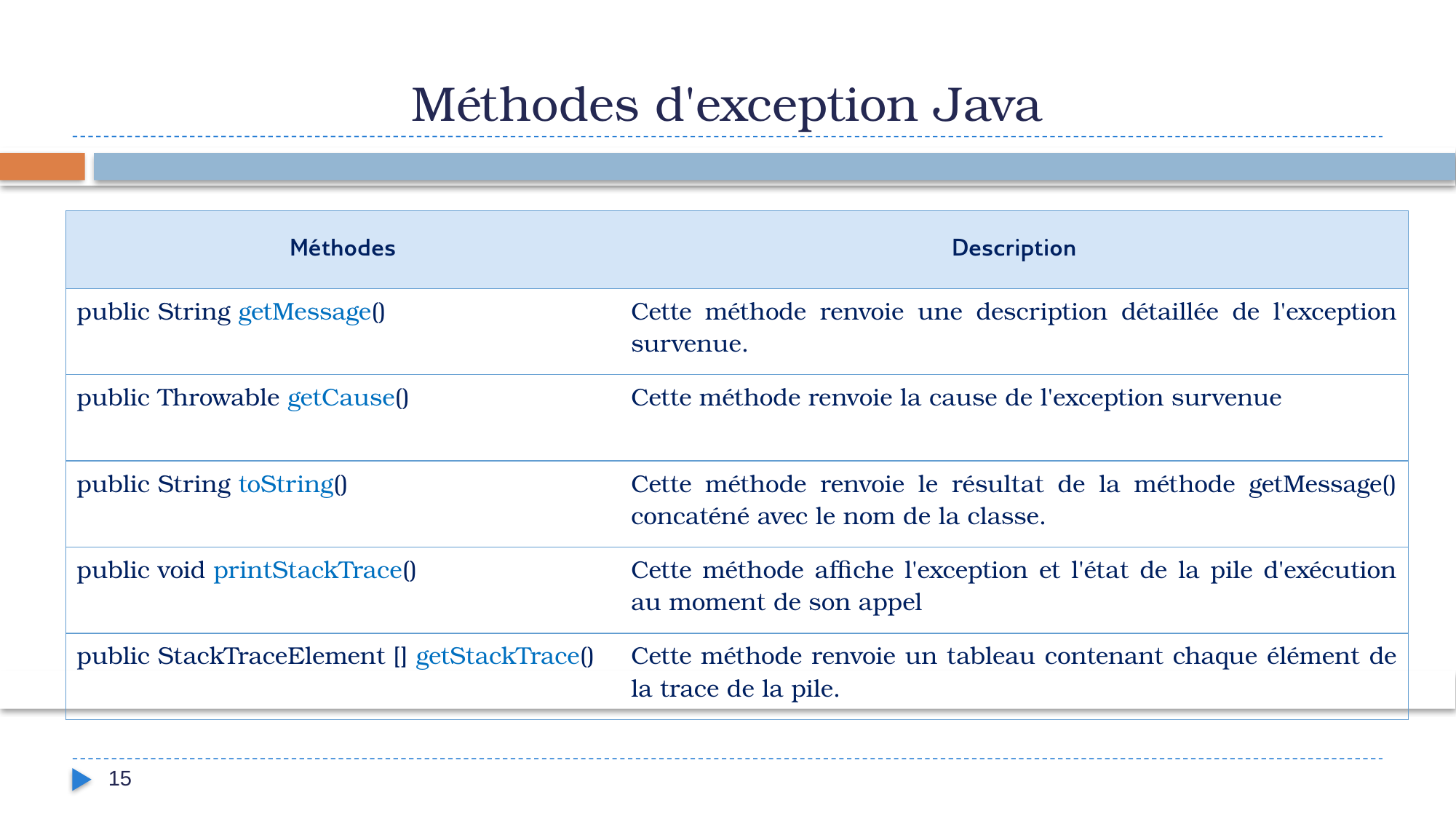

# Méthodes d'exception Java
| Méthodes | Description |
| --- | --- |
| public String getMessage() | Cette méthode renvoie une description détaillée de l'exception survenue. |
| public Throwable getCause() | Cette méthode renvoie la cause de l'exception survenue |
| public String toString() | Cette méthode renvoie le résultat de la méthode getMessage() concaténé avec le nom de la classe. |
| public void printStackTrace() | Cette méthode affiche l'exception et l'état de la pile d'exécution au moment de son appel |
| public StackTraceElement [] getStackTrace() | Cette méthode renvoie un tableau contenant chaque élément de la trace de la pile. |
15